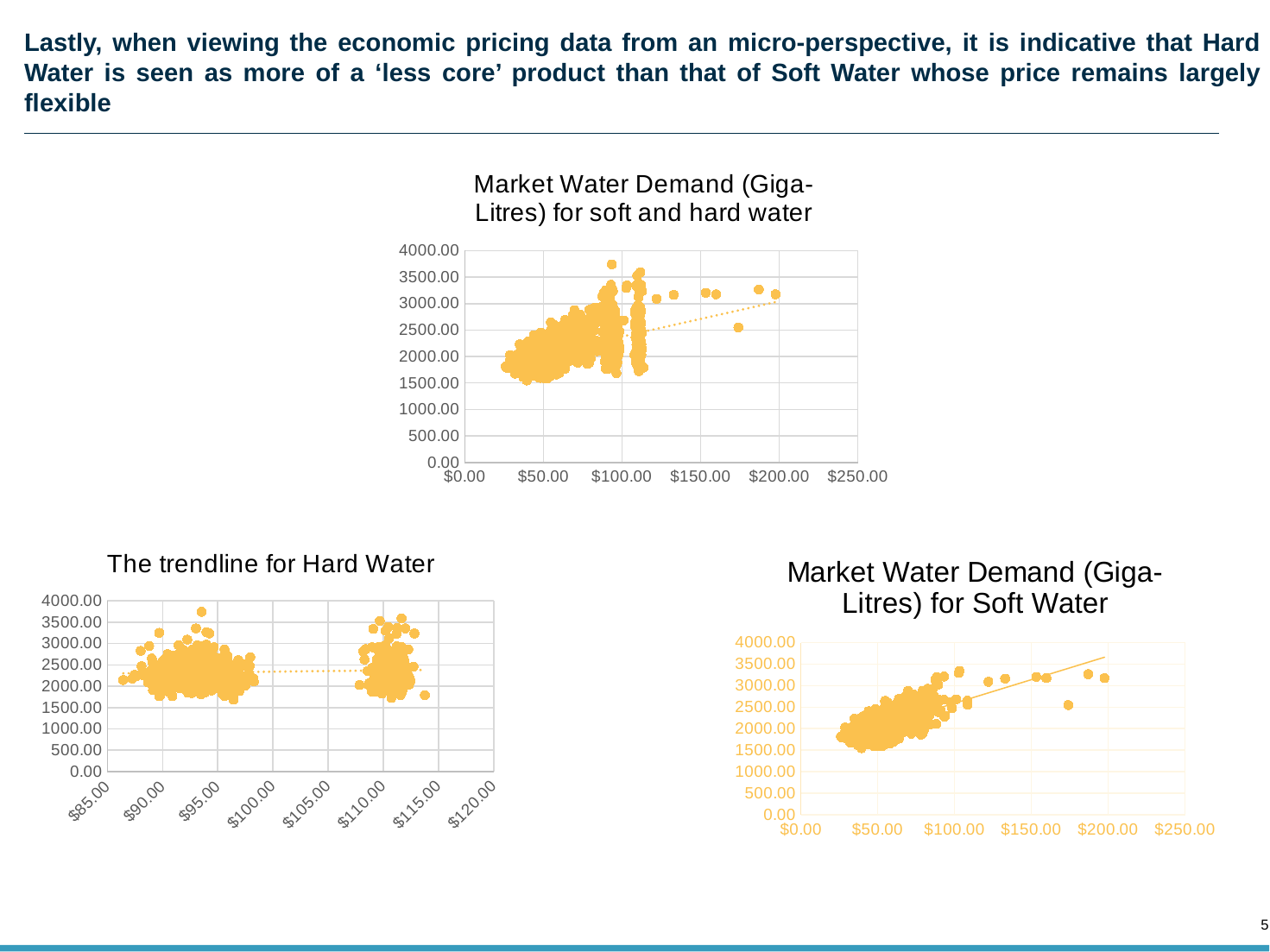

# Lastly, when viewing the economic pricing data from an micro-perspective, it is indicative that Hard Water is seen as more of a ‘less core’ product than that of Soft Water whose price remains largely flexible

### Chart: Market Water Demand (Giga-Litres) for soft and hard water

| Category | Market Water Demand (Giga-Litres) |
|---|---|

### Chart: The trendline for Hard Water

| Category |  |
|---|---|

### Chart: Market Water Demand (Giga-Litres) for Soft Water

| Category | Market Water Demand (Giga-Litres) |
|---|---|